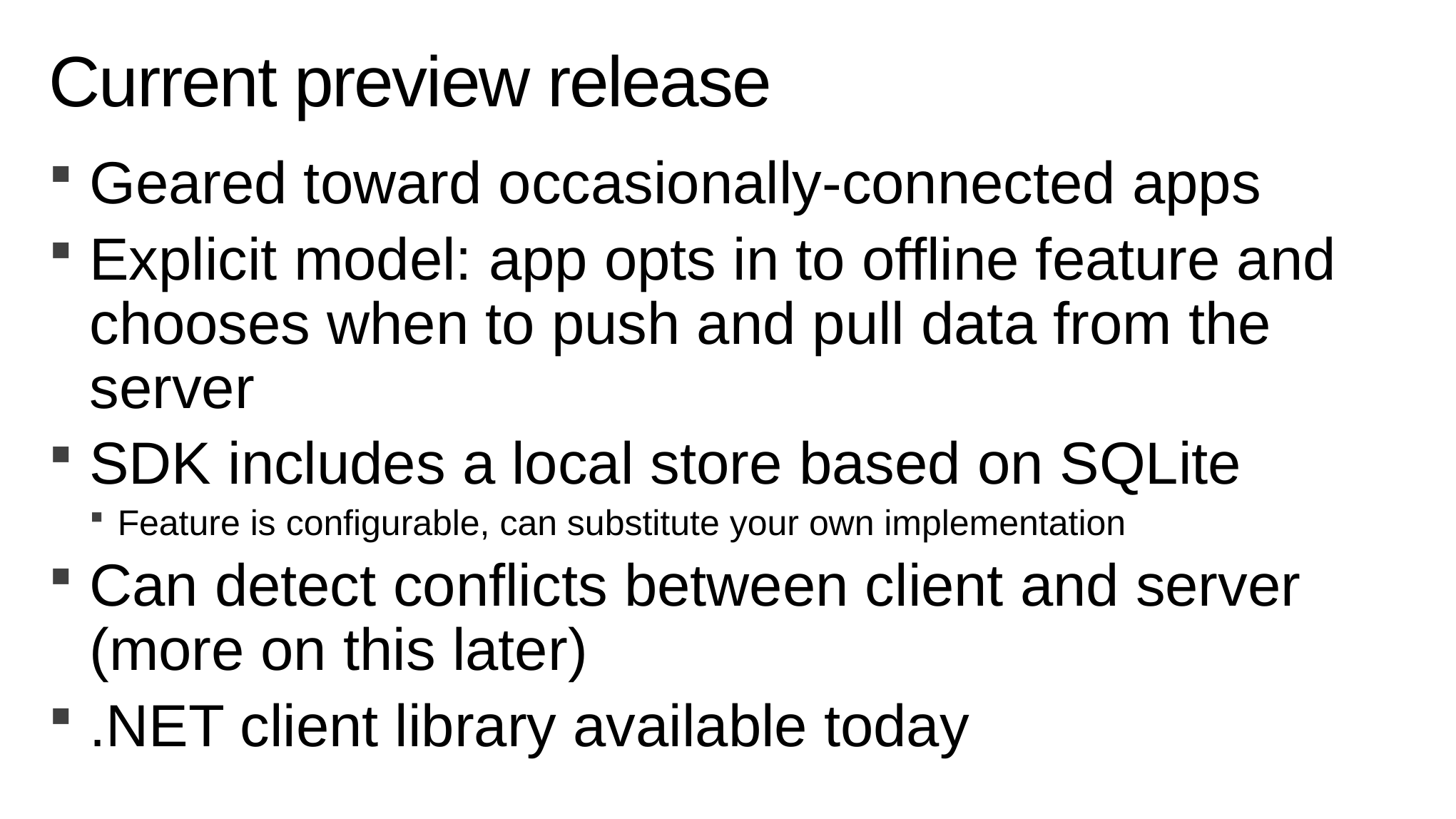

# Current preview release
Geared toward occasionally-connected apps
Explicit model: app opts in to offline feature and chooses when to push and pull data from the server
SDK includes a local store based on SQLite
Feature is configurable, can substitute your own implementation
Can detect conflicts between client and server
(more on this later)
.NET client library available today